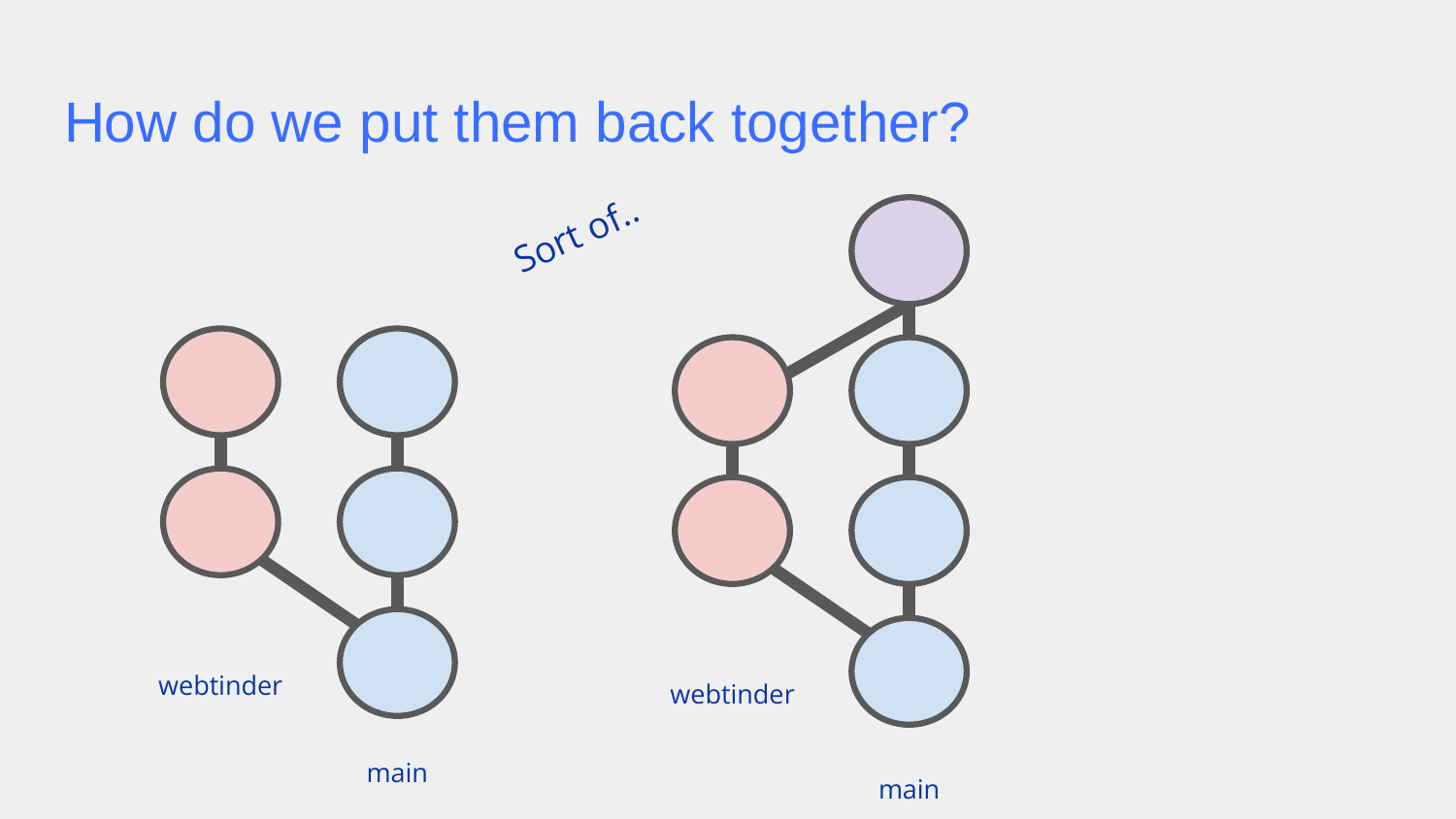

Fast forwarding actually looks like this, idk if it would be a good example hm
# How do we put them back together?
Sort of..

webtinder

webtinder
webtinder
main
main
main